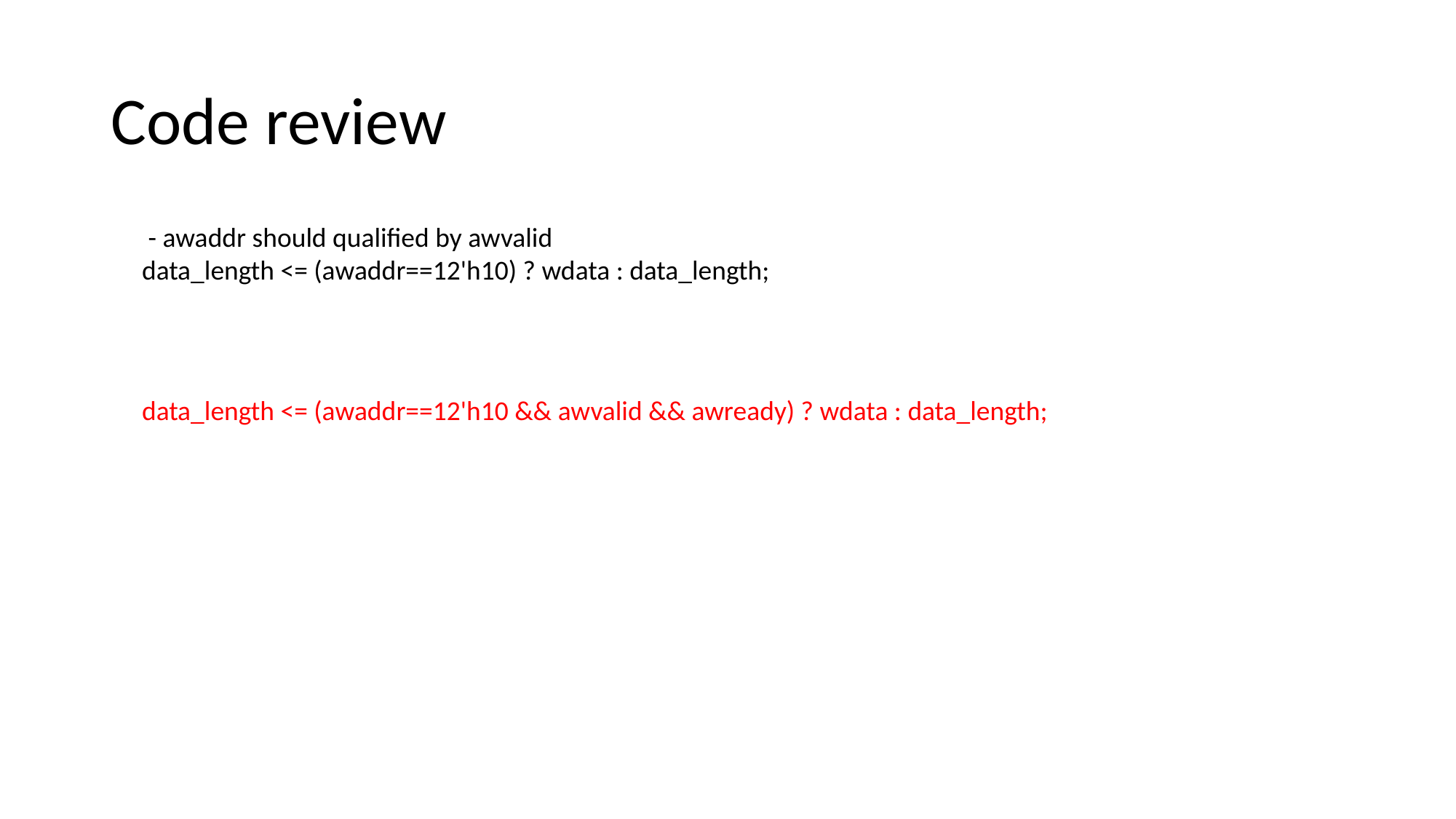

# Code review
 - awaddr should qualified by awvalid
data_length <= (awaddr==12'h10) ? wdata : data_length;
data_length <= (awaddr==12'h10 && awvalid && awready) ? wdata : data_length;